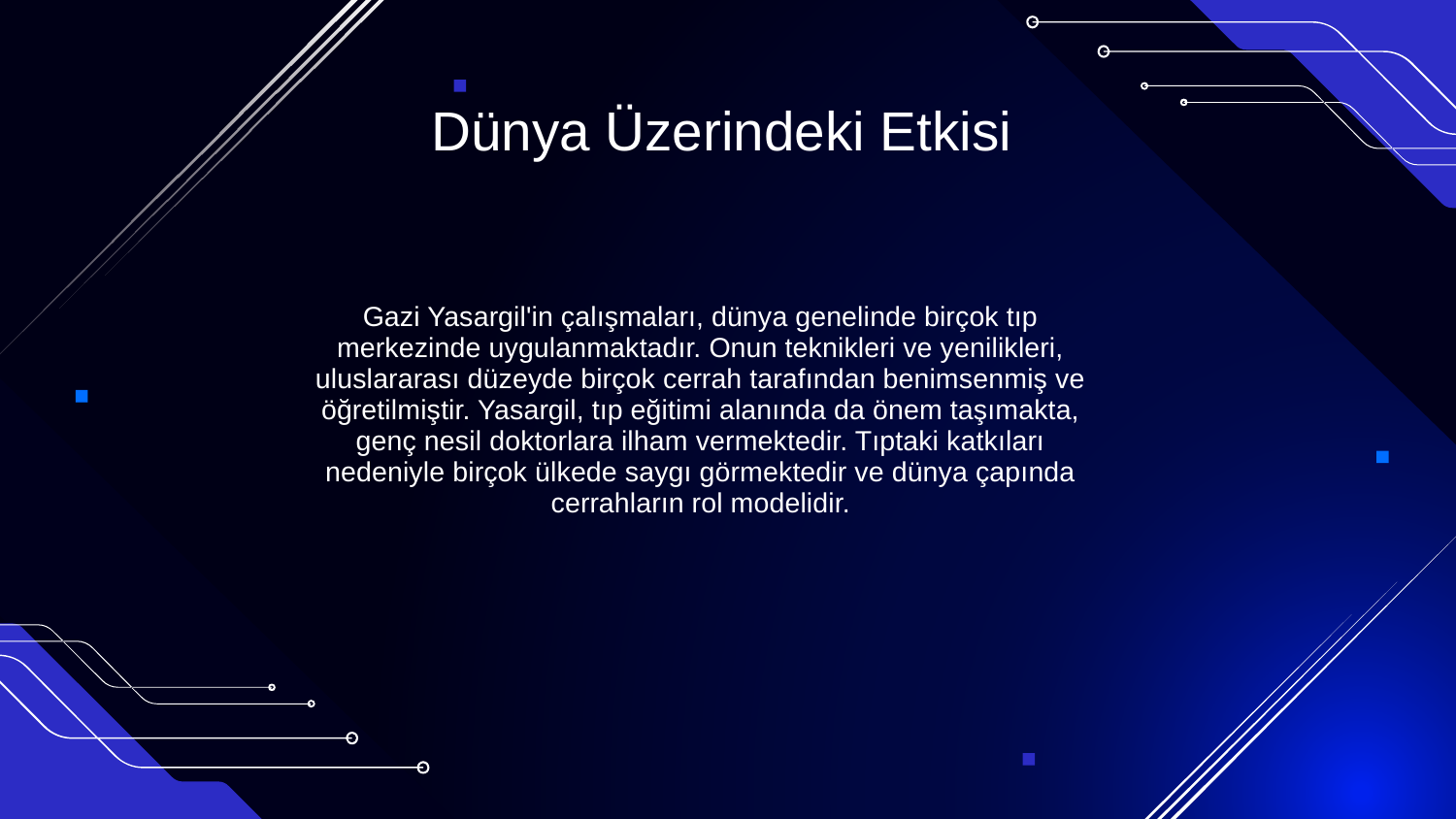

# Dünya Üzerindeki Etkisi
Gazi Yasargil'in çalışmaları, dünya genelinde birçok tıp merkezinde uygulanmaktadır. Onun teknikleri ve yenilikleri, uluslararası düzeyde birçok cerrah tarafından benimsenmiş ve öğretilmiştir. Yasargil, tıp eğitimi alanında da önem taşımakta, genç nesil doktorlara ilham vermektedir. Tıptaki katkıları nedeniyle birçok ülkede saygı görmektedir ve dünya çapında cerrahların rol modelidir.